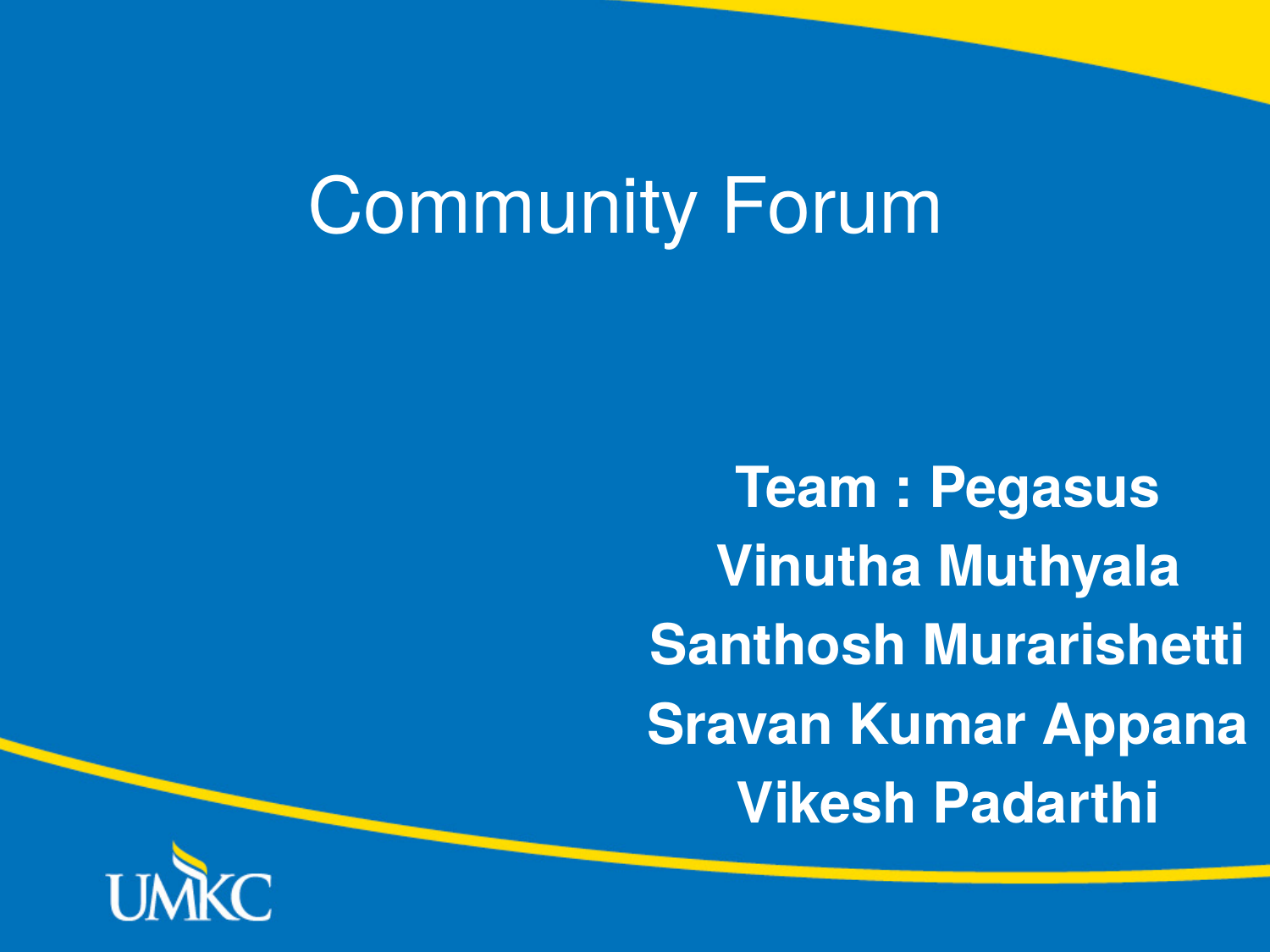

# Community Forum
Team : Pegasus
Vinutha Muthyala
Santhosh Murarishetti
Sravan Kumar Appana
Vikesh Padarthi